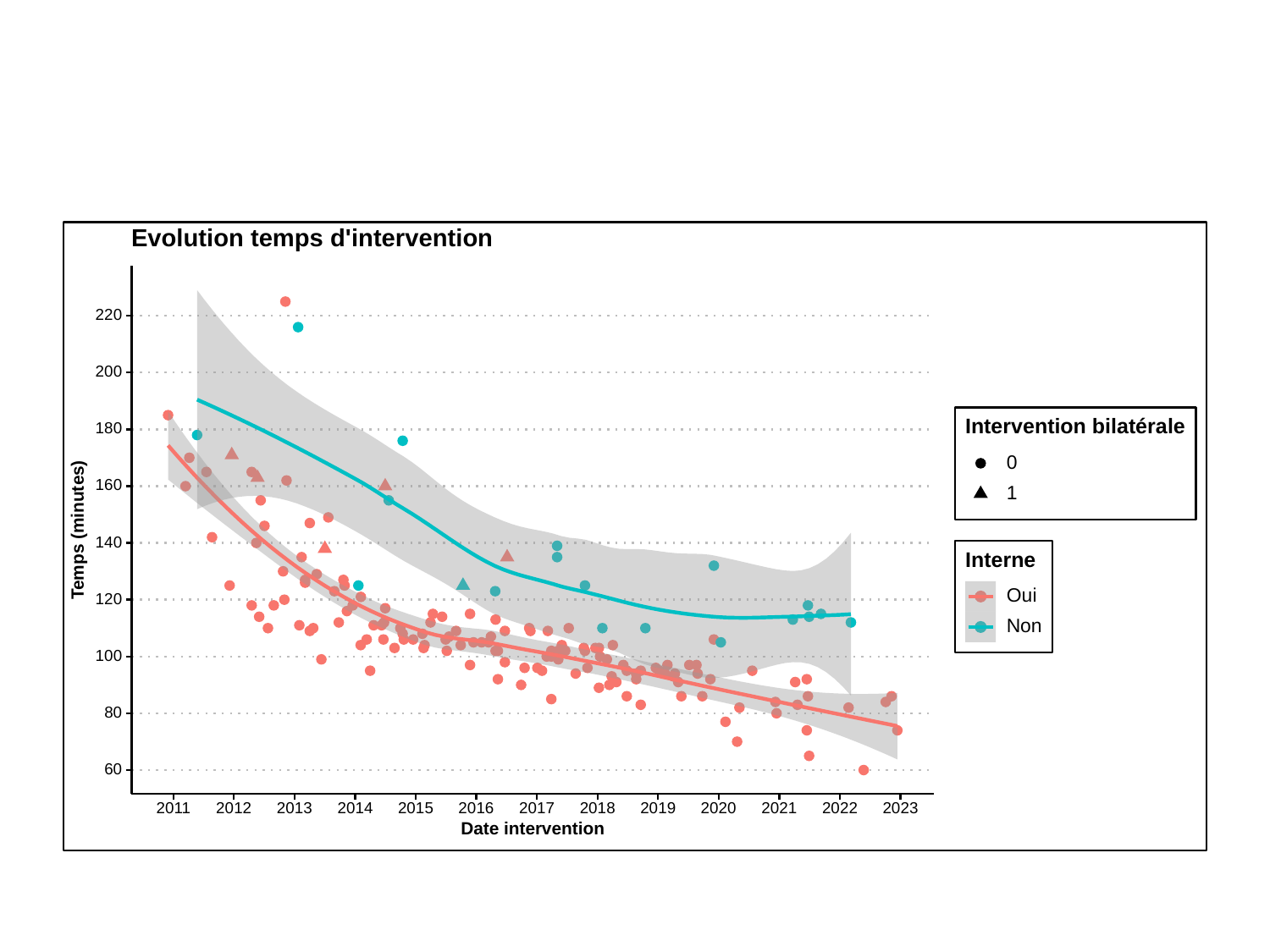

Evolution temps d'intervention

220

200

Intervention bilatérale
180

0

160

1

Temps (minutes)

140

Interne

Oui

120

Non

100

80

60

2013
2023
2011
2012
2014
2015
2016
2017
2018
2019
2020
2021
2022
Date intervention